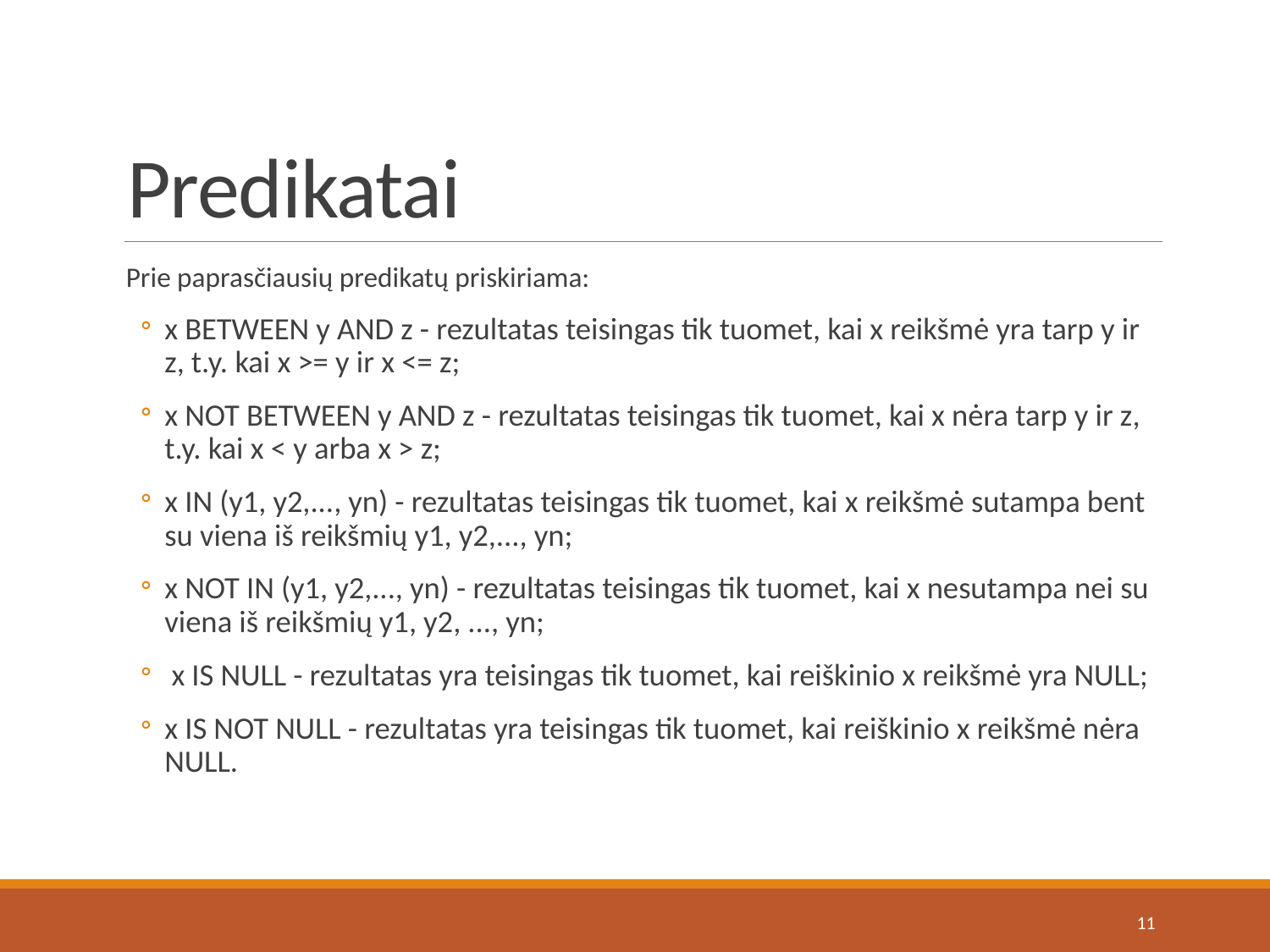

# Predikatai
Prie paprasčiausių predikatų priskiriama:
x BETWEEN y AND z - rezultatas teisingas tik tuomet, kai x reikšmė yra tarp y ir z, t.y. kai x >= y ir x <= z;
x NOT BETWEEN y AND z - rezultatas teisingas tik tuomet, kai x nėra tarp y ir z, t.y. kai x < y arba x > z;
x IN (y1, y2,..., yn) - rezultatas teisingas tik tuomet, kai x reikšmė sutampa bent su viena iš reikšmių y1, y2,..., yn;
x NOT IN (y1, y2,..., yn) - rezultatas teisingas tik tuomet, kai x nesutampa nei su viena iš reikšmių y1, y2, ..., yn;
 x IS NULL - rezultatas yra teisingas tik tuomet, kai reiškinio x reikšmė yra NULL;
x IS NOT NULL - rezultatas yra teisingas tik tuomet, kai reiškinio x reikšmė nėra NULL.

11